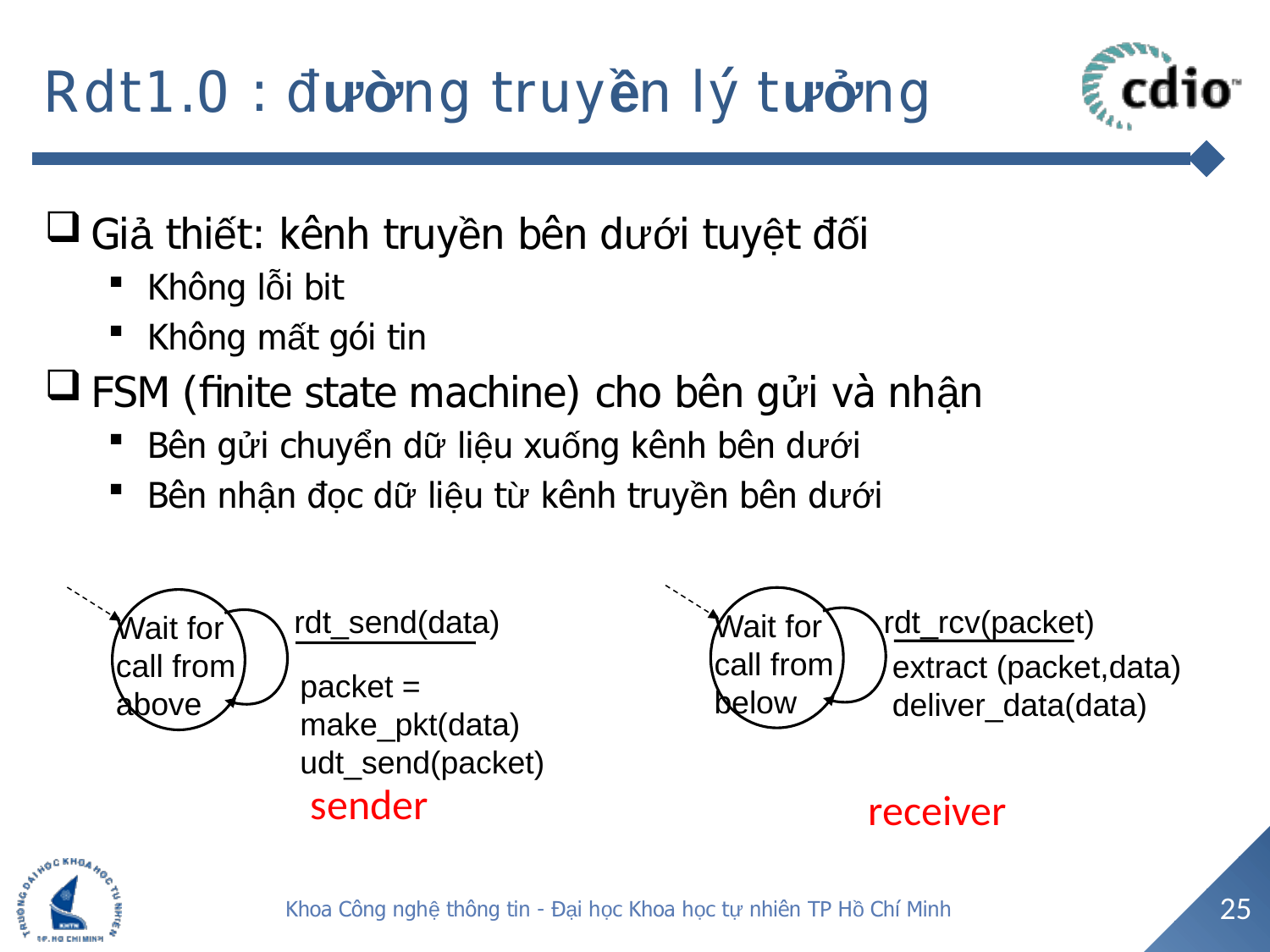

# Rdt1.0 : đường truyền lý tưởng
Giả thiết: kênh truyền bên dưới tuyệt đối
Không lỗi bit
Không mất gói tin
FSM (finite state machine) cho bên gửi và nhận
Bên gửi chuyển dữ liệu xuống kênh bên dưới
Bên nhận đọc dữ liệu từ kênh truyền bên dưới

Wait for call from below

Wait for call from above

rdt_send(data)
rdt_rcv(packet)
extract (packet,data)
deliver_data(data)

packet = make_pkt(data)
udt_send(packet)
sender
receiver
25
Khoa Công nghệ thông tin - Đại học Khoa học tự nhiên TP Hồ Chí Minh